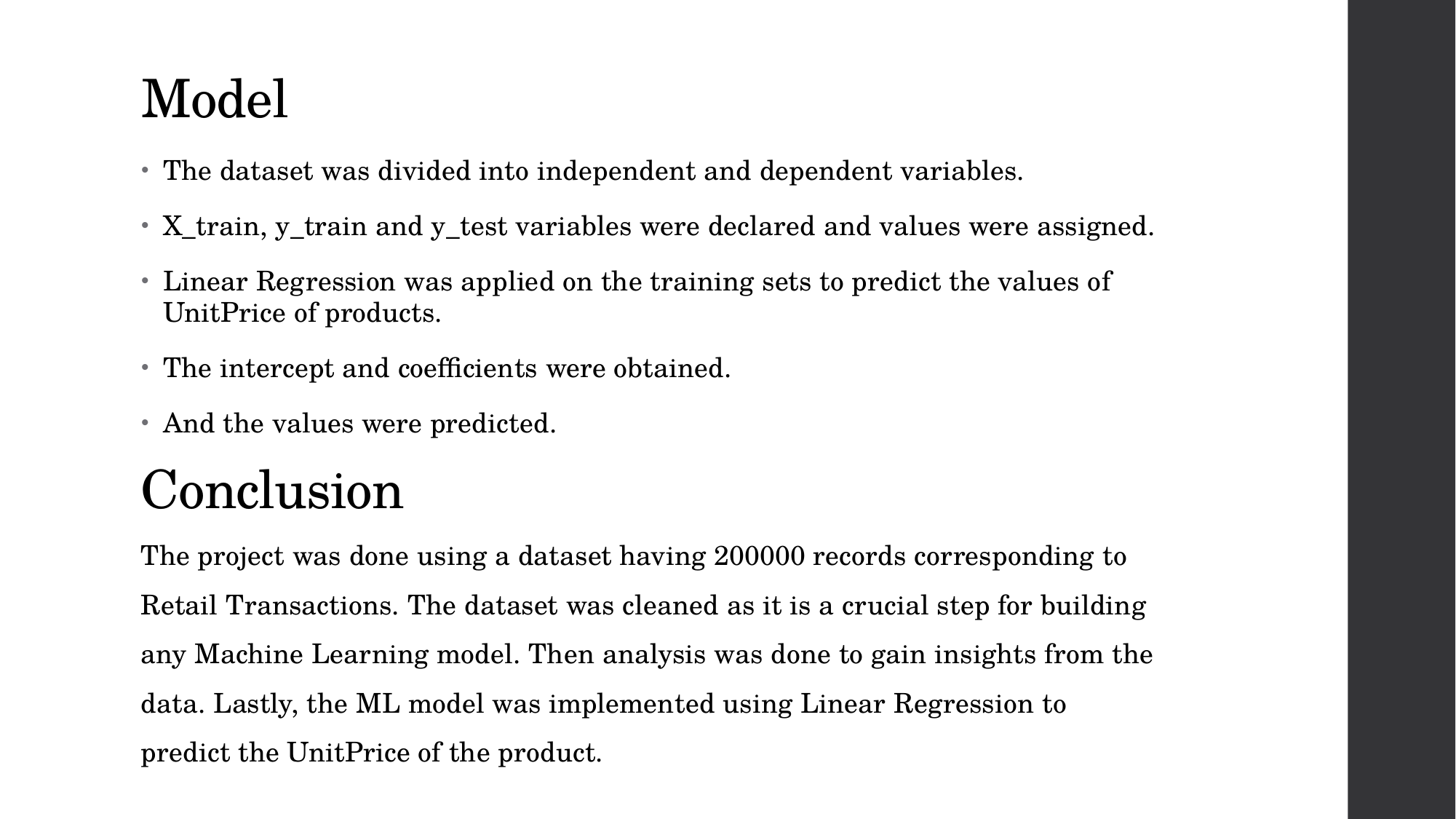

# Model
The dataset was divided into independent and dependent variables.
X_train, y_train and y_test variables were declared and values were assigned.
Linear Regression was applied on the training sets to predict the values of UnitPrice of products.
The intercept and coefficients were obtained.
And the values were predicted.
Conclusion
The project was done using a dataset having 200000 records corresponding to Retail Transactions. The dataset was cleaned as it is a crucial step for building any Machine Learning model. Then analysis was done to gain insights from the data. Lastly, the ML model was implemented using Linear Regression to predict the UnitPrice of the product.